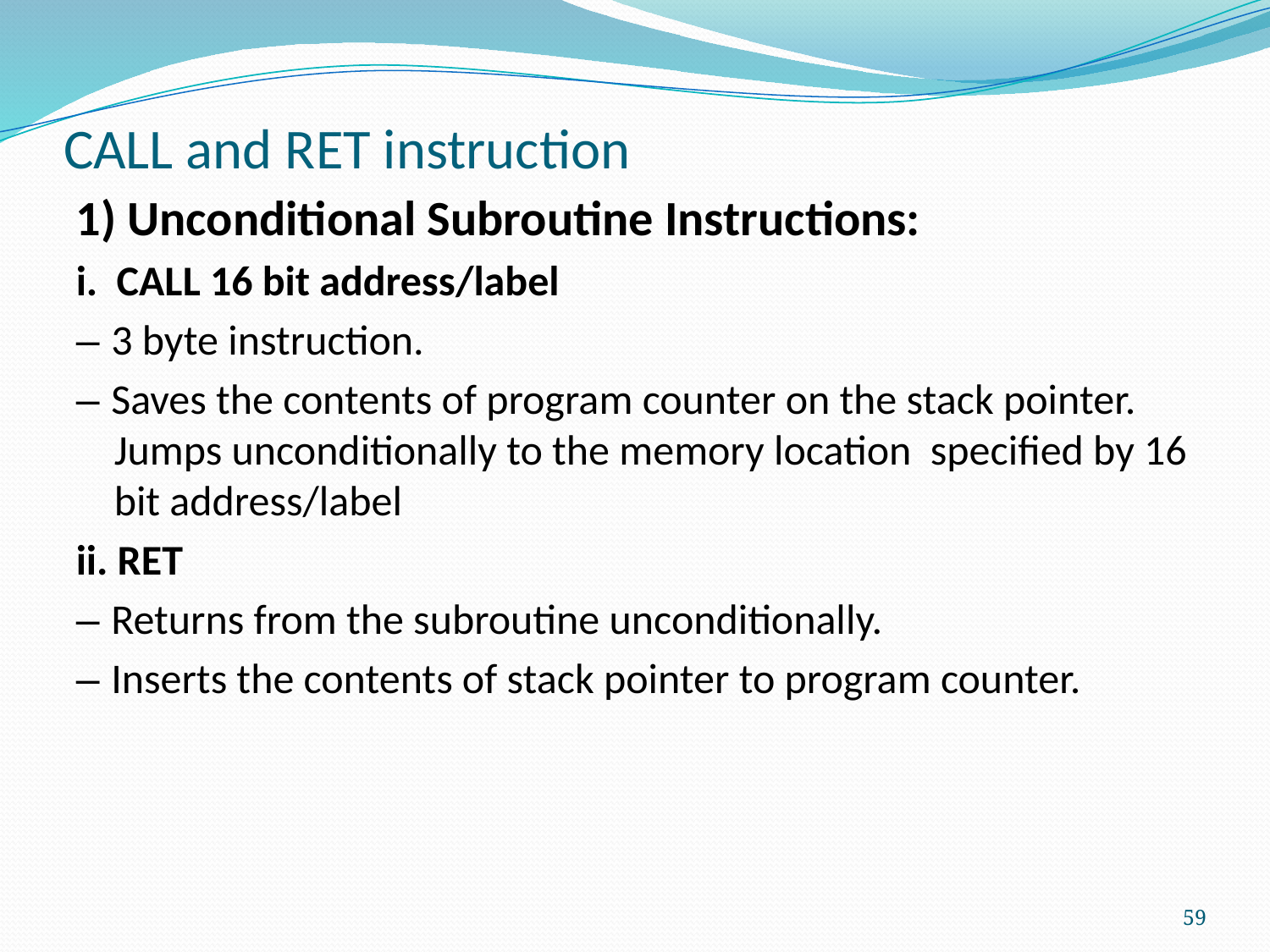

# CALL and RET instruction
1) Unconditional Subroutine Instructions:
i.  CALL 16 bit address/label
– 3 byte instruction.
– Saves the contents of program counter on the stack pointer. Jumps unconditionally to the memory location  specified by 16 bit address/label
ii. RET
– Returns from the subroutine unconditionally.
– Inserts the contents of stack pointer to program counter.
59